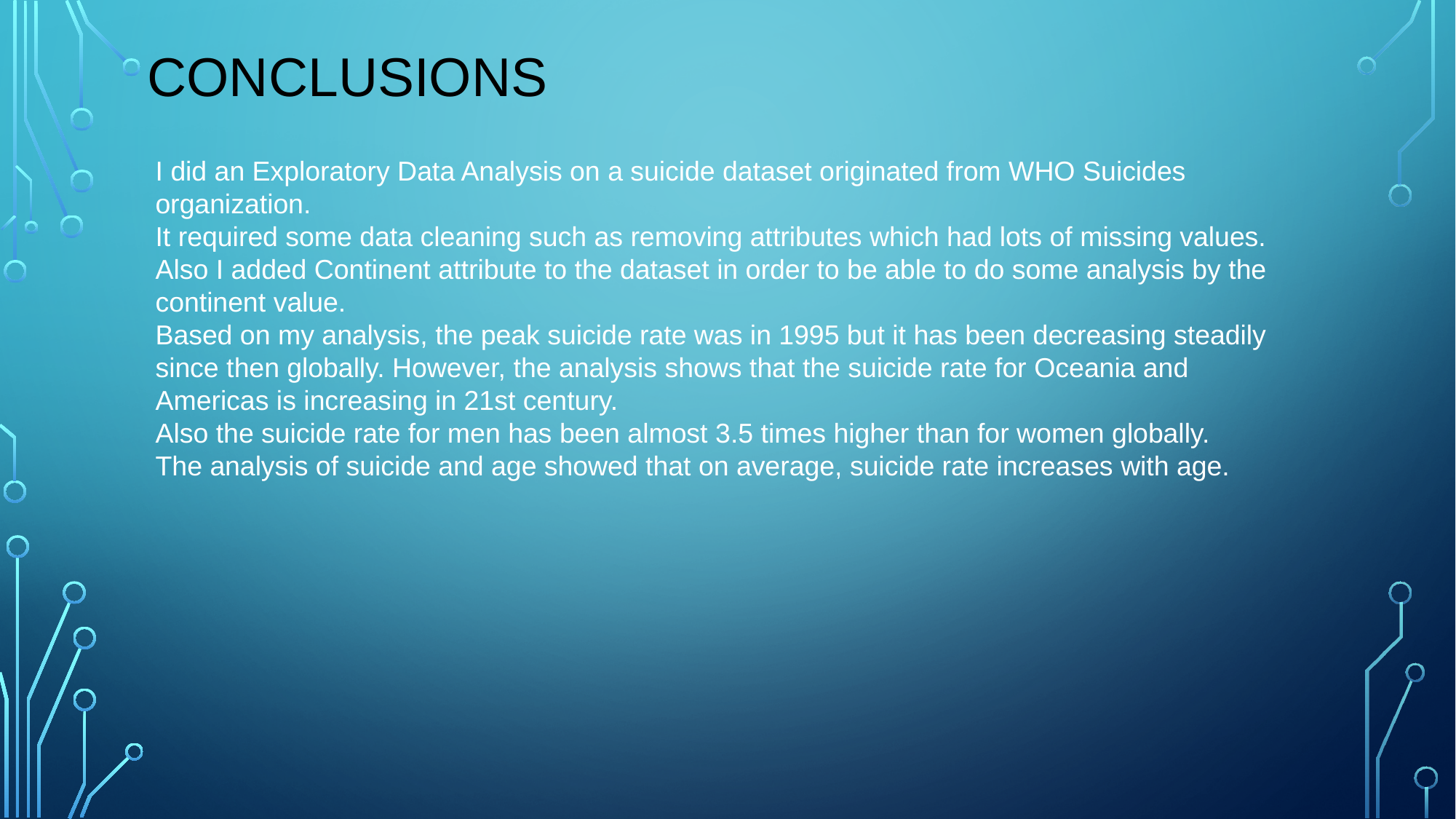

conclusions
I did an Exploratory Data Analysis on a suicide dataset originated from WHO Suicides organization.
It required some data cleaning such as removing attributes which had lots of missing values. Also I added Continent attribute to the dataset in order to be able to do some analysis by the continent value.
Based on my analysis, the peak suicide rate was in 1995 but it has been decreasing steadily since then globally. However, the analysis shows that the suicide rate for Oceania and Americas is increasing in 21st century.
Also the suicide rate for men has been almost 3.5 times higher than for women globally.
The analysis of suicide and age showed that on average, suicide rate increases with age.